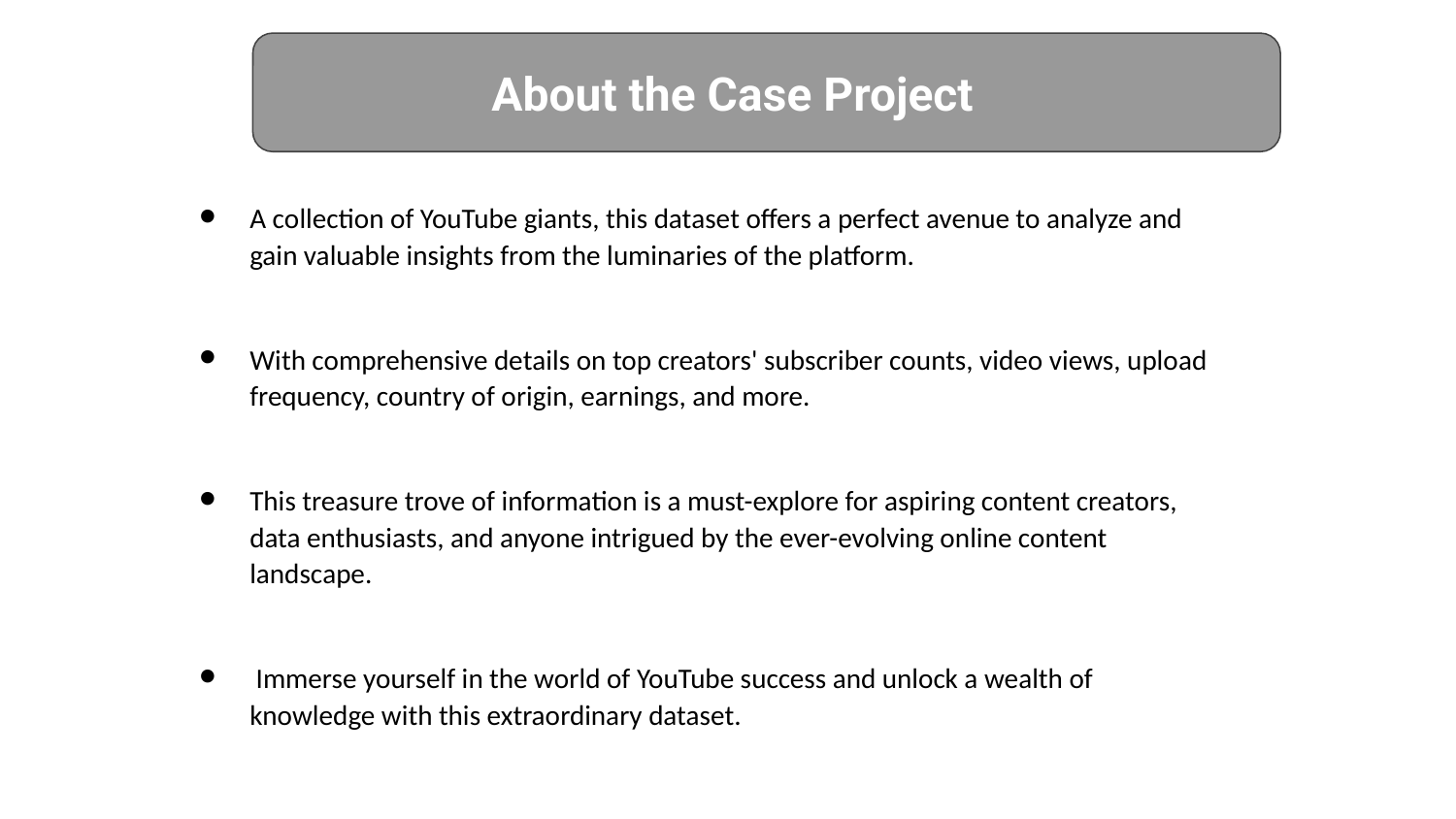

About the Case Project
A collection of YouTube giants, this dataset offers a perfect avenue to analyze and gain valuable insights from the luminaries of the platform.

With comprehensive details on top creators' subscriber counts, video views, upload frequency, country of origin, earnings, and more.

This treasure trove of information is a must-explore for aspiring content creators, data enthusiasts, and anyone intrigued by the ever-evolving online content landscape.

 Immerse yourself in the world of YouTube success and unlock a wealth of knowledge with this extraordinary dataset.